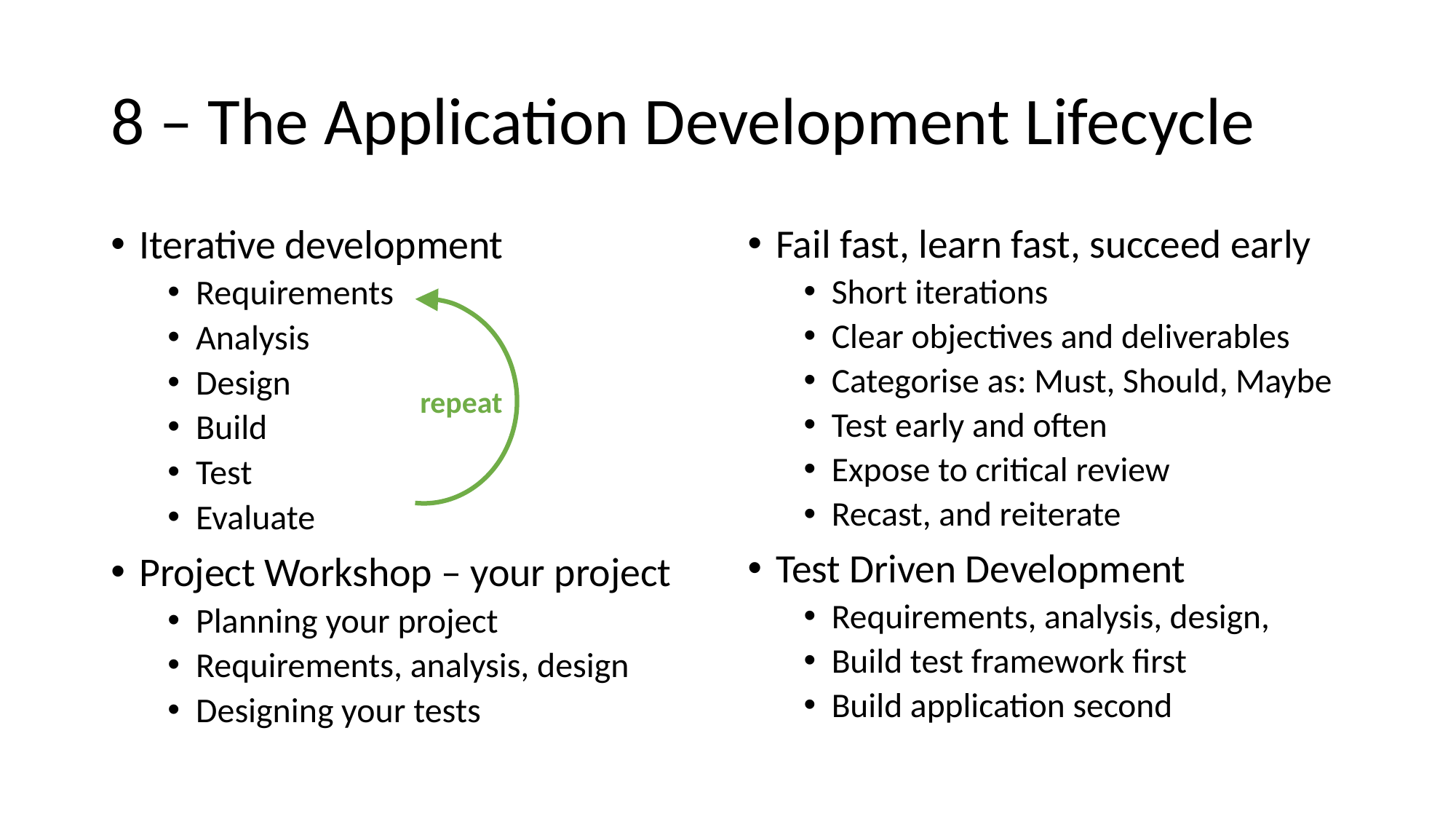

# 8 – The Application Development Lifecycle
Iterative development
Requirements
Analysis
Design
Build
Test
Evaluate
Project Workshop – your project
Planning your project
Requirements, analysis, design
Designing your tests

Fail fast, learn fast, succeed early
Short iterations
Clear objectives and deliverables
Categorise as: Must, Should, Maybe
Test early and often
Expose to critical review
Recast, and reiterate
Test Driven Development
Requirements, analysis, design,
Build test framework first
Build application second

repeat